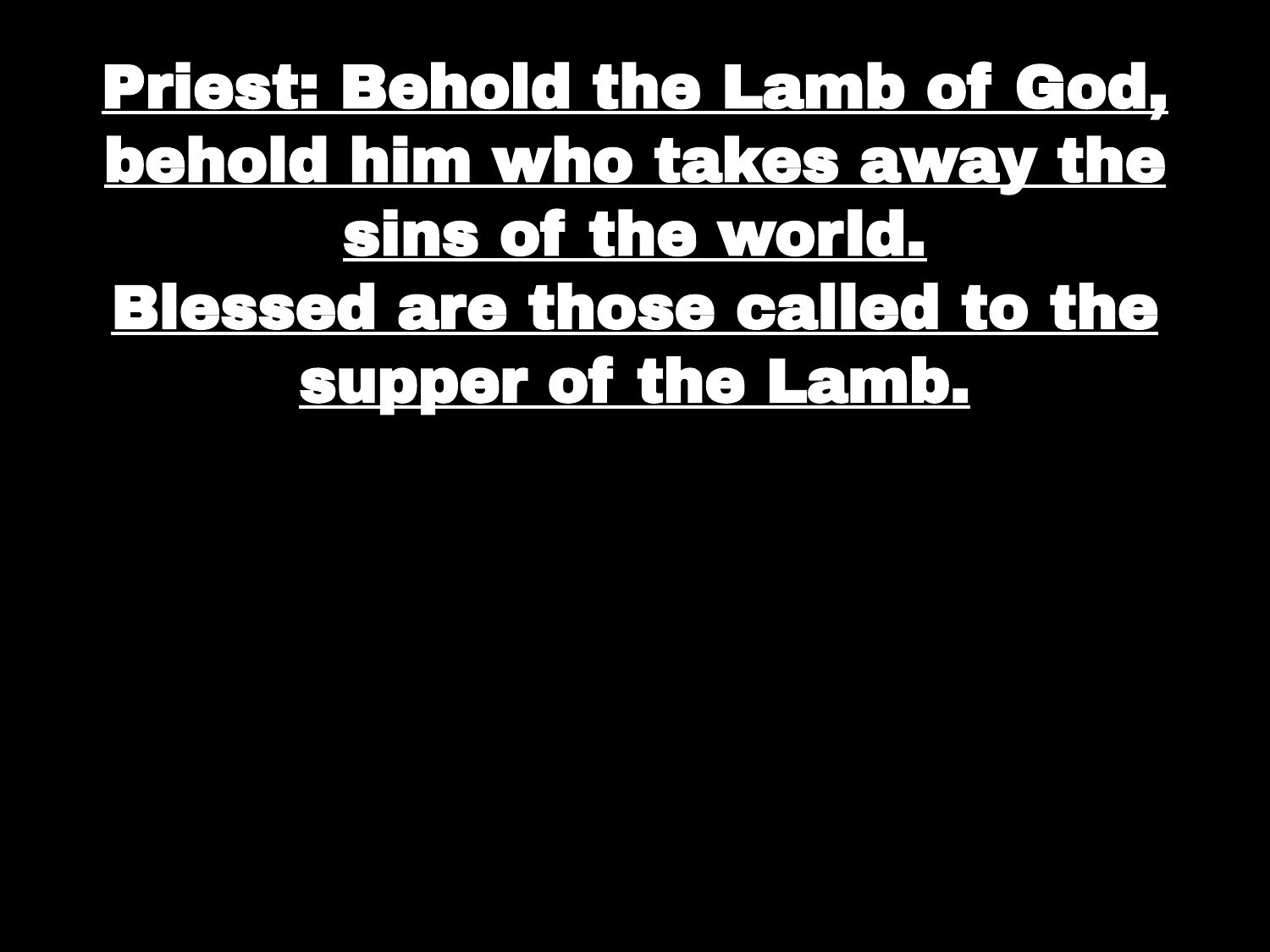

# Priest: Behold the Lamb of God, behold him who takes away the sins of the world. Blessed are those called to the supper of the Lamb.